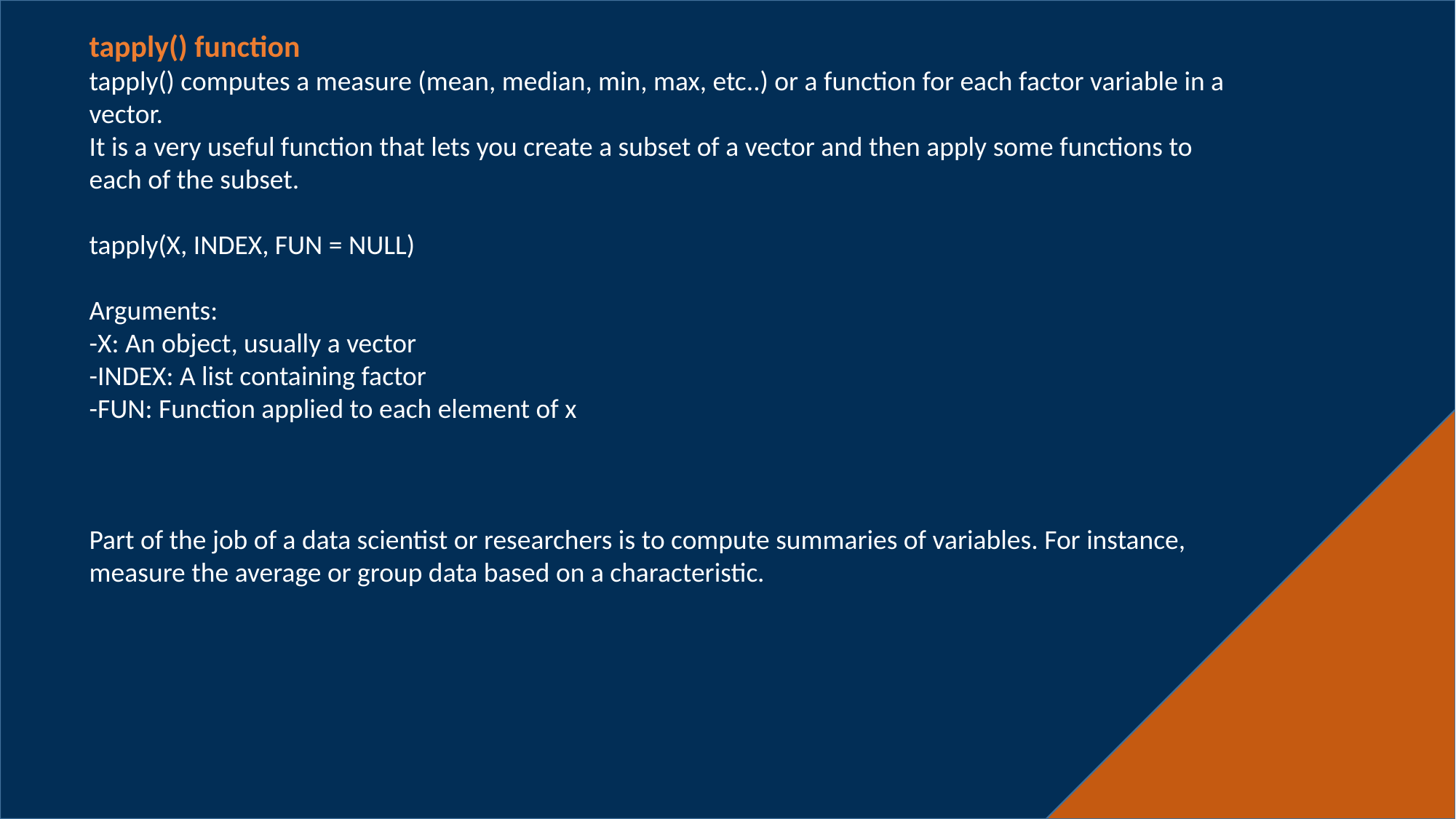

tapply() function
tapply() computes a measure (mean, median, min, max, etc..) or a function for each factor variable in a vector.
It is a very useful function that lets you create a subset of a vector and then apply some functions to each of the subset.

tapply(X, INDEX, FUN = NULL)

Arguments:
-X: An object, usually a vector
-INDEX: A list containing factor
-FUN: Function applied to each element of x

Part of the job of a data scientist or researchers is to compute summaries of variables. For instance, measure the average or group data based on a characteristic.